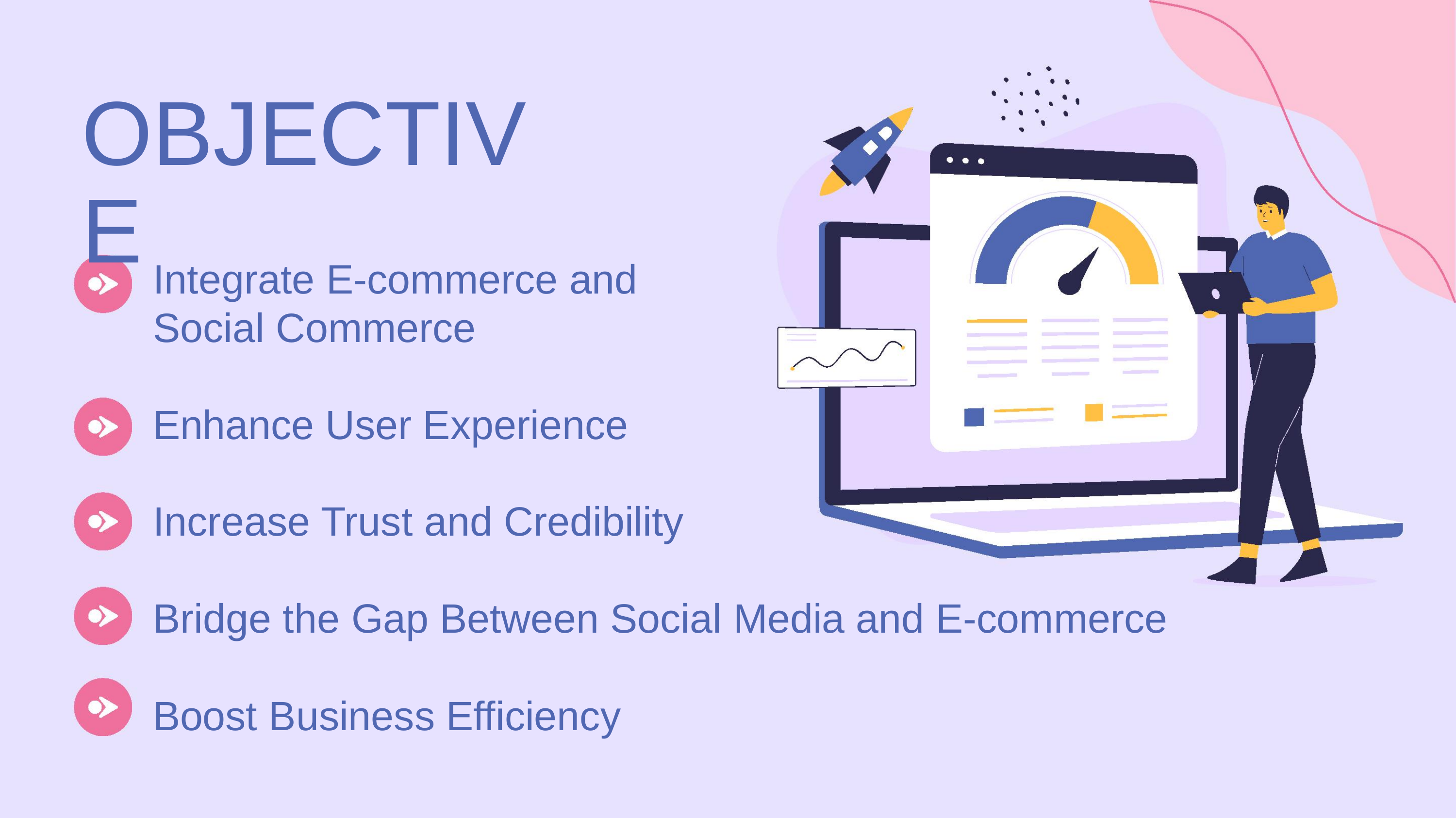

OBJECTIVE
Integrate E-commerce and
Social Commerce
Enhance User Experience
Increase Trust and Credibility
Bridge the Gap Between Social Media and E-commerce
Boost Business Efficiency